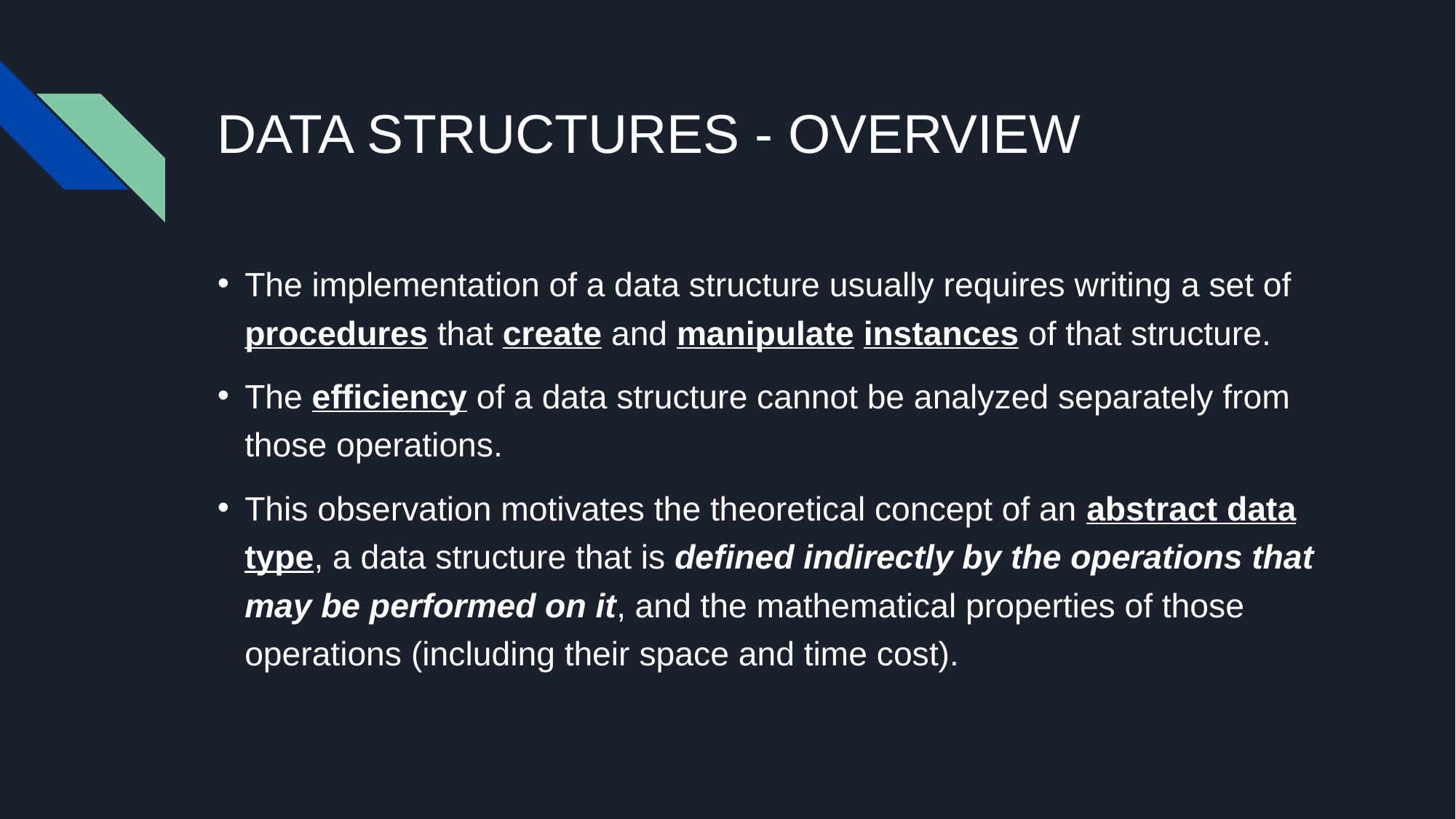

# DATA STRUCTURES - OVERVIEW
The implementation of a data structure usually requires writing a set of procedures that create and manipulate instances of that structure.
The efficiency of a data structure cannot be analyzed separately from those operations.
This observation motivates the theoretical concept of an abstract data type, a data structure that is defined indirectly by the operations that may be performed on it, and the mathematical properties of those operations (including their space and time cost).